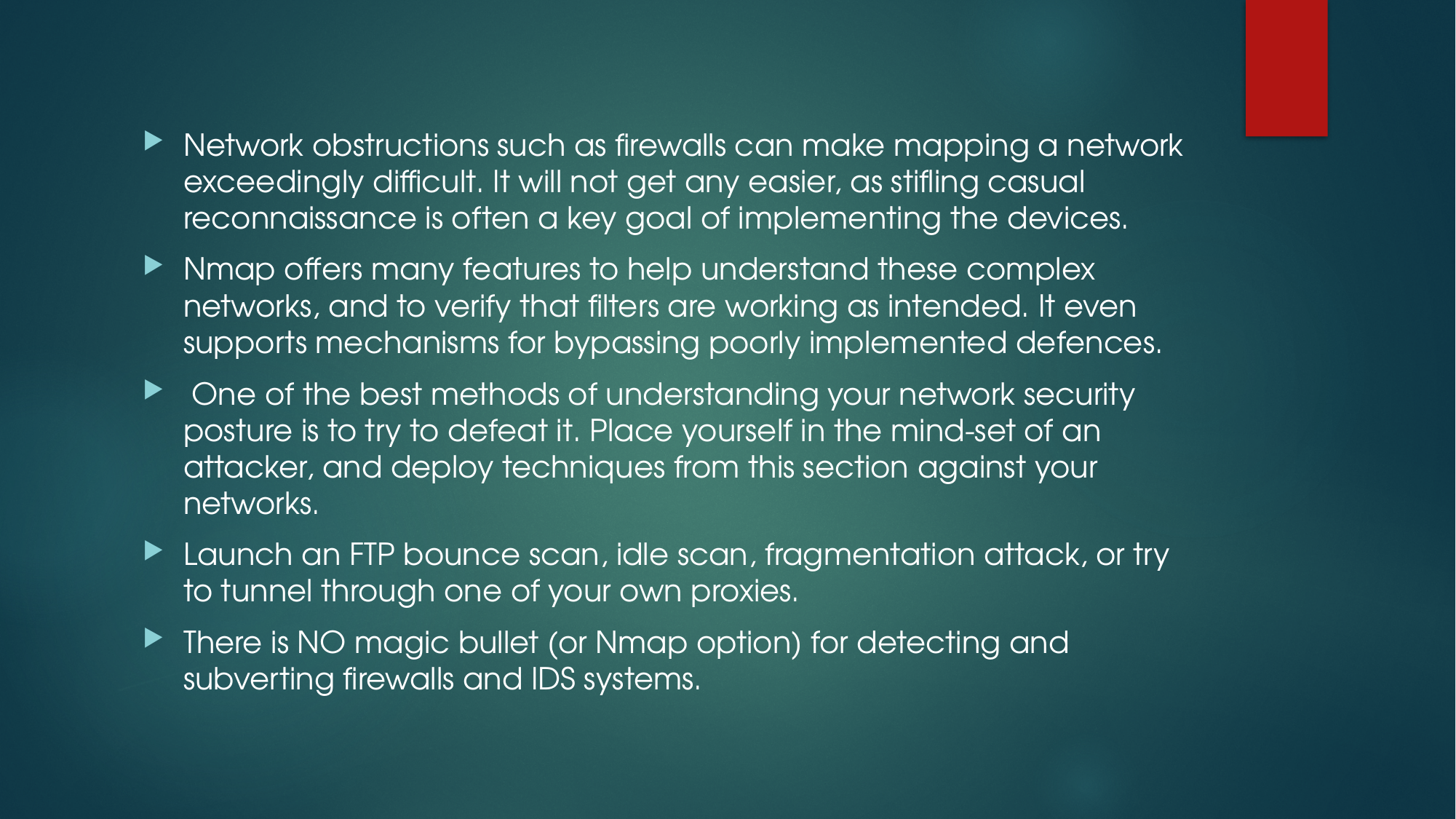

Network obstructions such as firewalls can make mapping a network exceedingly difficult. It will not get any easier, as stifling casual reconnaissance is often a key goal of implementing the devices.
Nmap offers many features to help understand these complex networks, and to verify that filters are working as intended. It even supports mechanisms for bypassing poorly implemented defences.
 One of the best methods of understanding your network security posture is to try to defeat it. Place yourself in the mind-set of an attacker, and deploy techniques from this section against your networks.
Launch an FTP bounce scan, idle scan, fragmentation attack, or try to tunnel through one of your own proxies.
There is NO magic bullet (or Nmap option) for detecting and subverting firewalls and IDS systems.